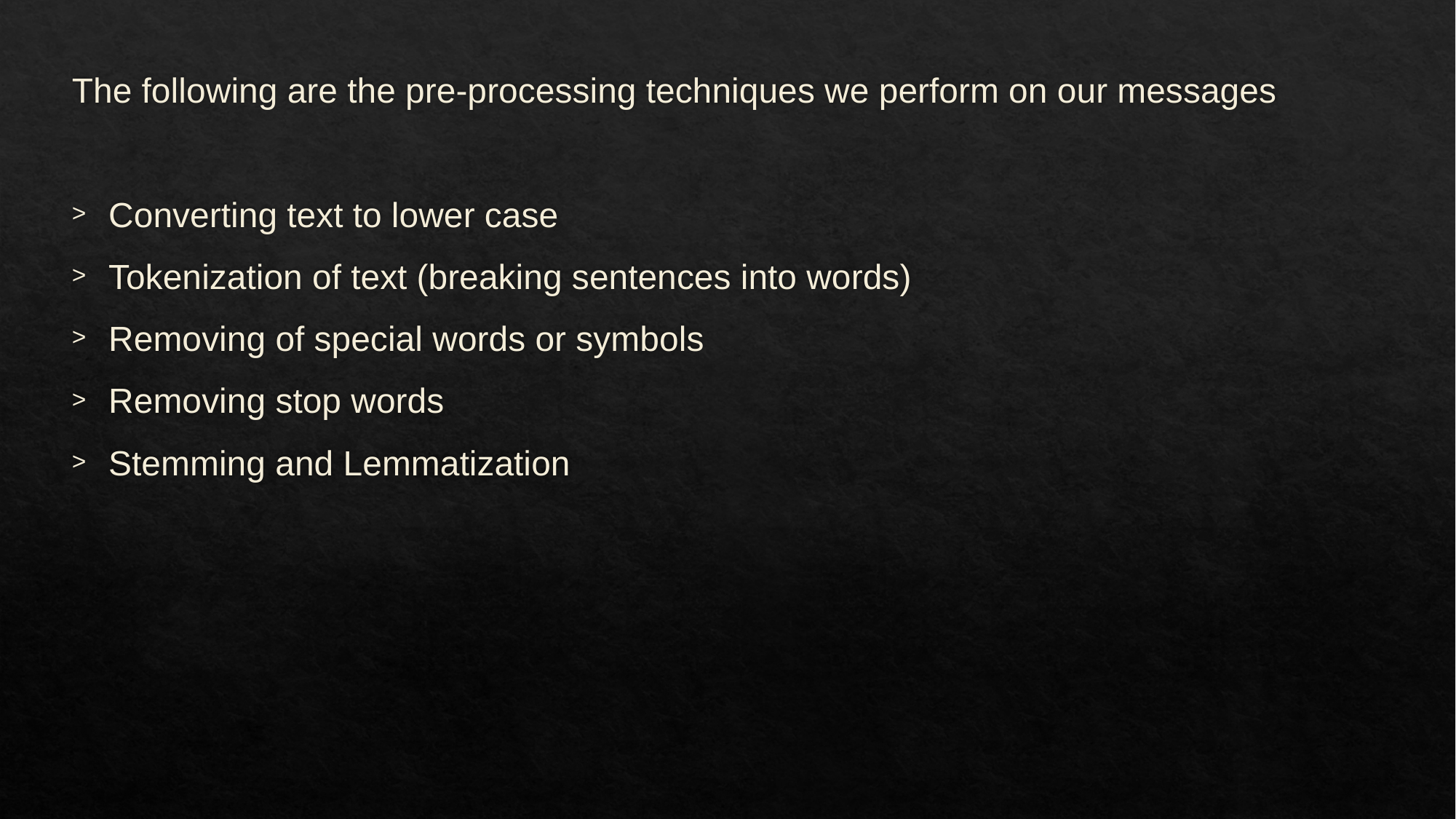

The following are the pre-processing techniques we perform on our messages

Converting text to lower case
Tokenization of text (breaking sentences into words)
Removing of special words or symbols
Removing stop words
Stemming and Lemmatization

# .